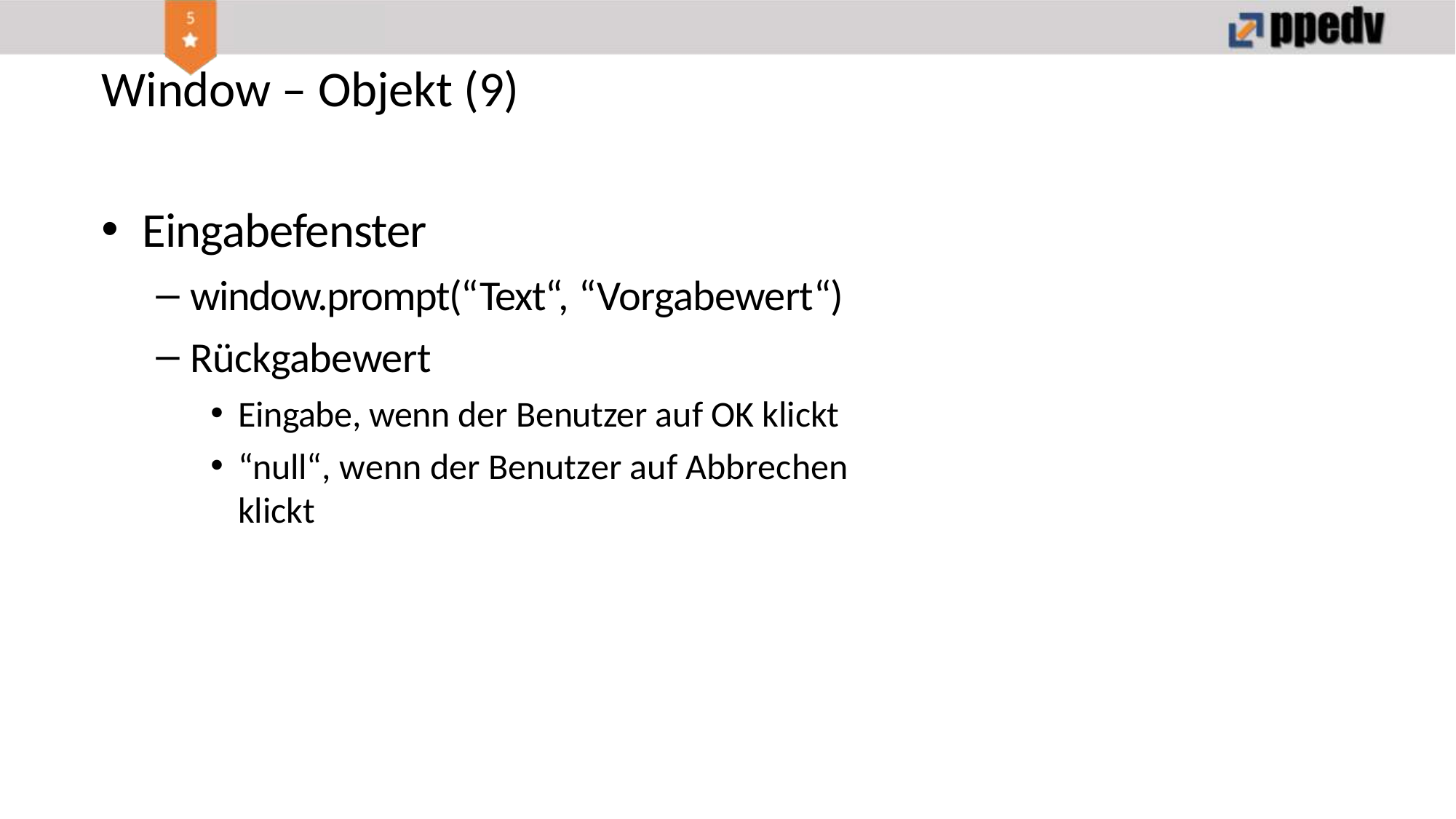

# Window – Objekt (9)
Eingabefenster
window.prompt(“Text“, “Vorgabewert“)
Rückgabewert
Eingabe, wenn der Benutzer auf OK klickt
“null“, wenn der Benutzer auf Abbrechen klickt